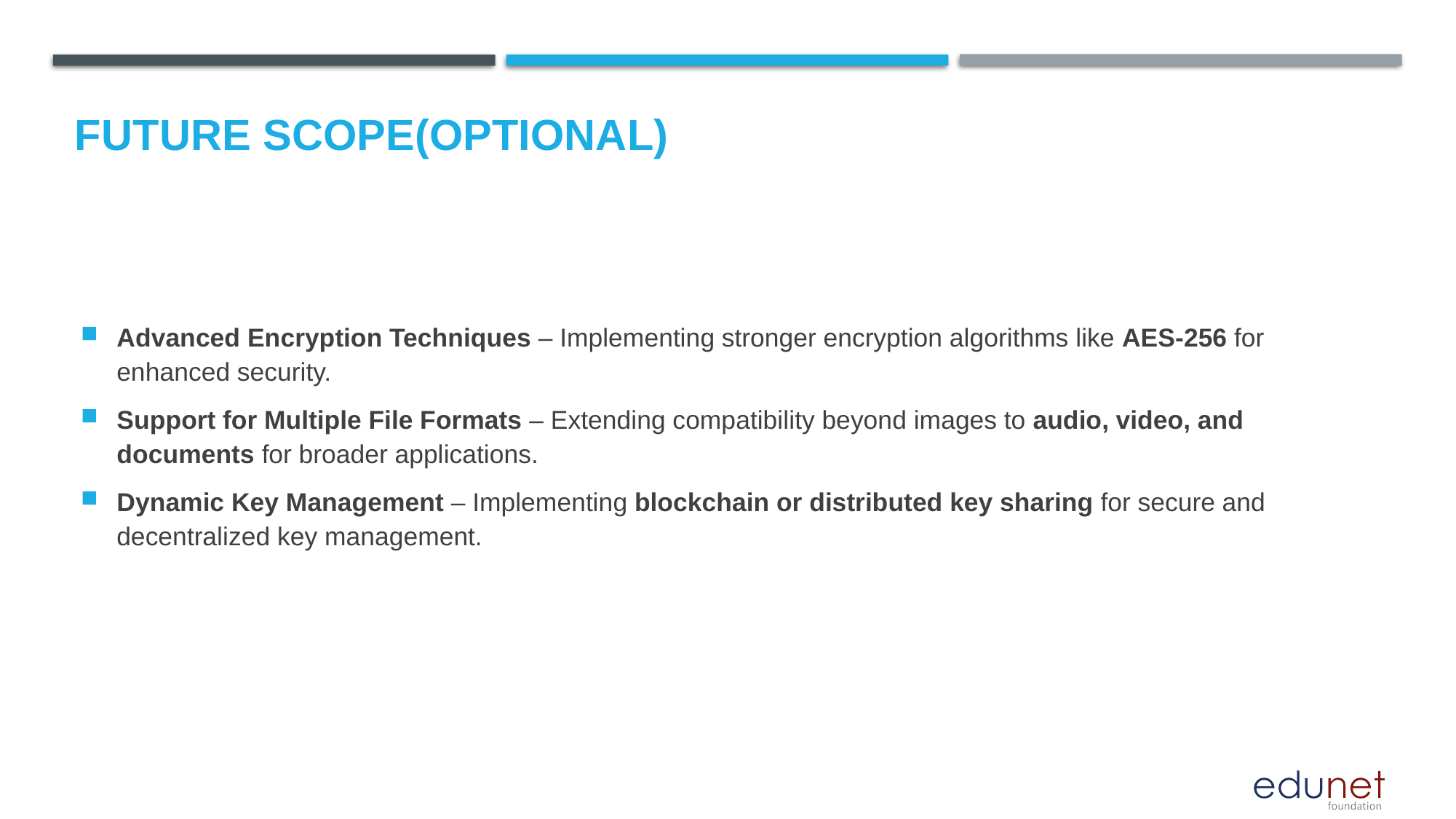

Future scope(optional)
Advanced Encryption Techniques – Implementing stronger encryption algorithms like AES-256 for enhanced security.
Support for Multiple File Formats – Extending compatibility beyond images to audio, video, and documents for broader applications.
Dynamic Key Management – Implementing blockchain or distributed key sharing for secure and decentralized key management.